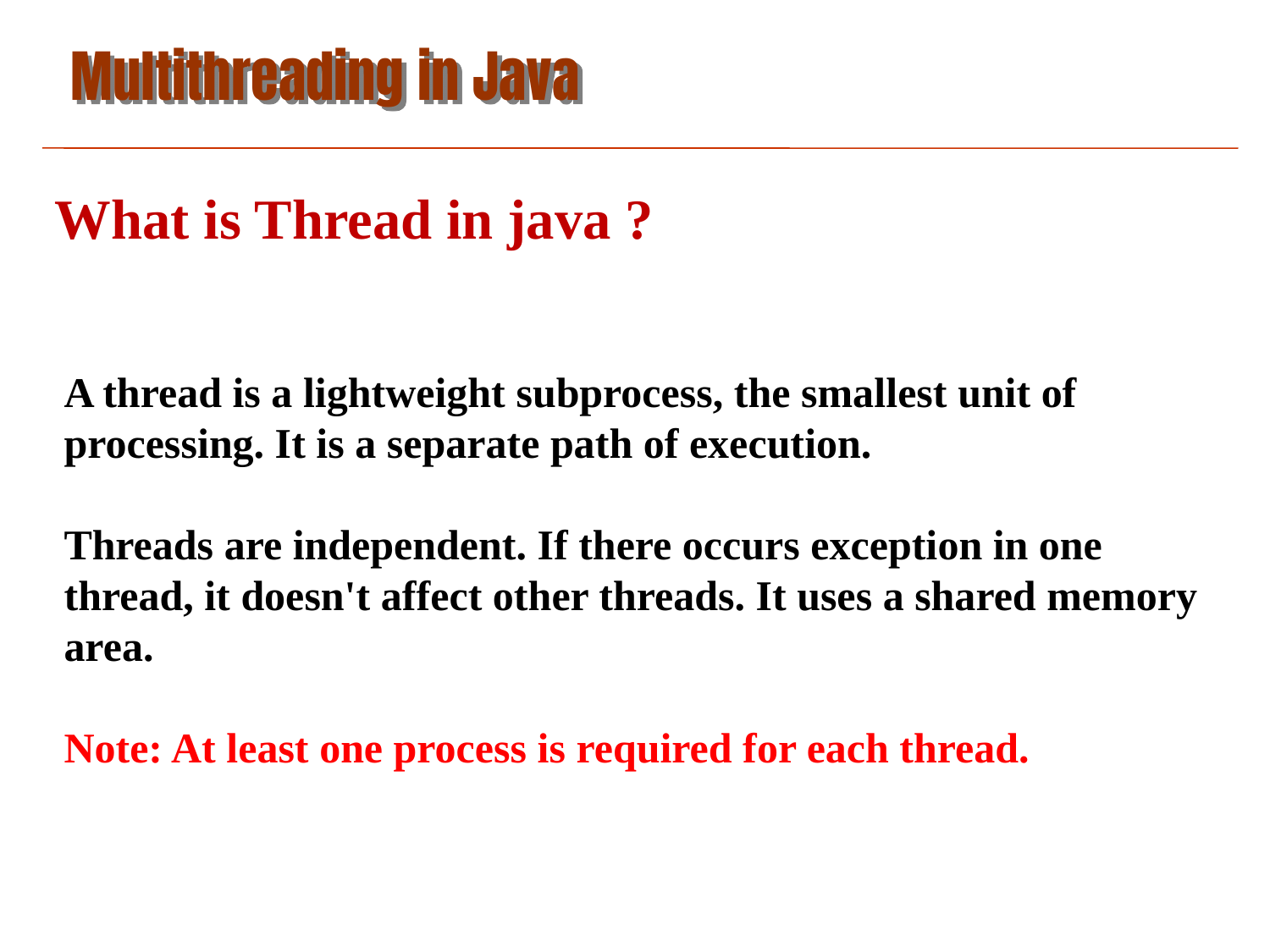

Multithreading in Java

What is Thread in java ?

A thread is a lightweight subprocess, the smallest unit of processing. It is a separate path of execution.

Threads are independent. If there occurs exception in one thread, it doesn't affect other threads. It uses a shared memory area.

Note: At least one process is required for each thread.